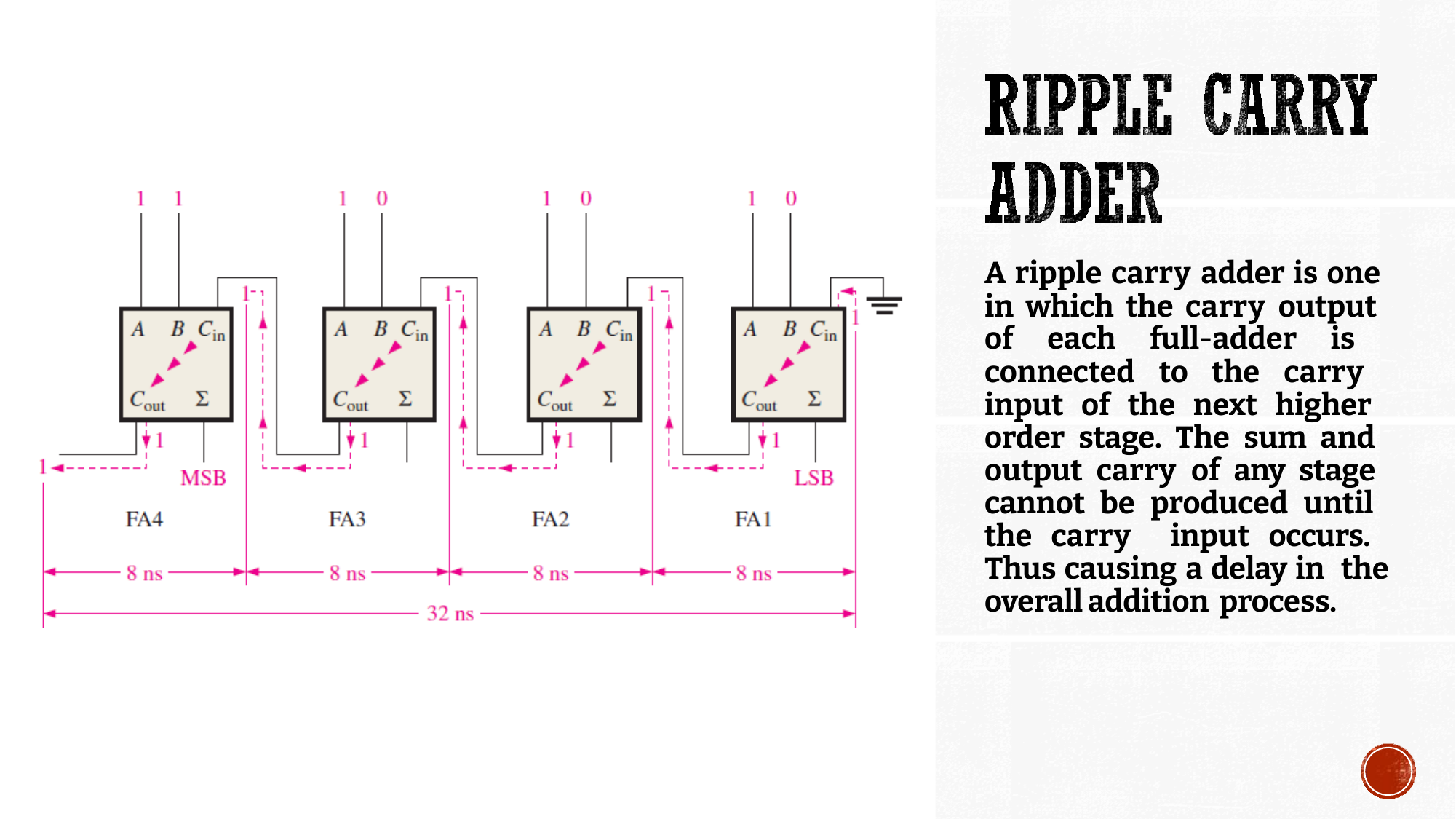

A ripple carry adder is one  in which the carry output  of each full-adder is  connected to the carry  input of the next higher  order stage. The sum and  output carry of any stage  cannot be produced until  the carry  input occurs.  Thus causing a delay in  the overall addition  process.